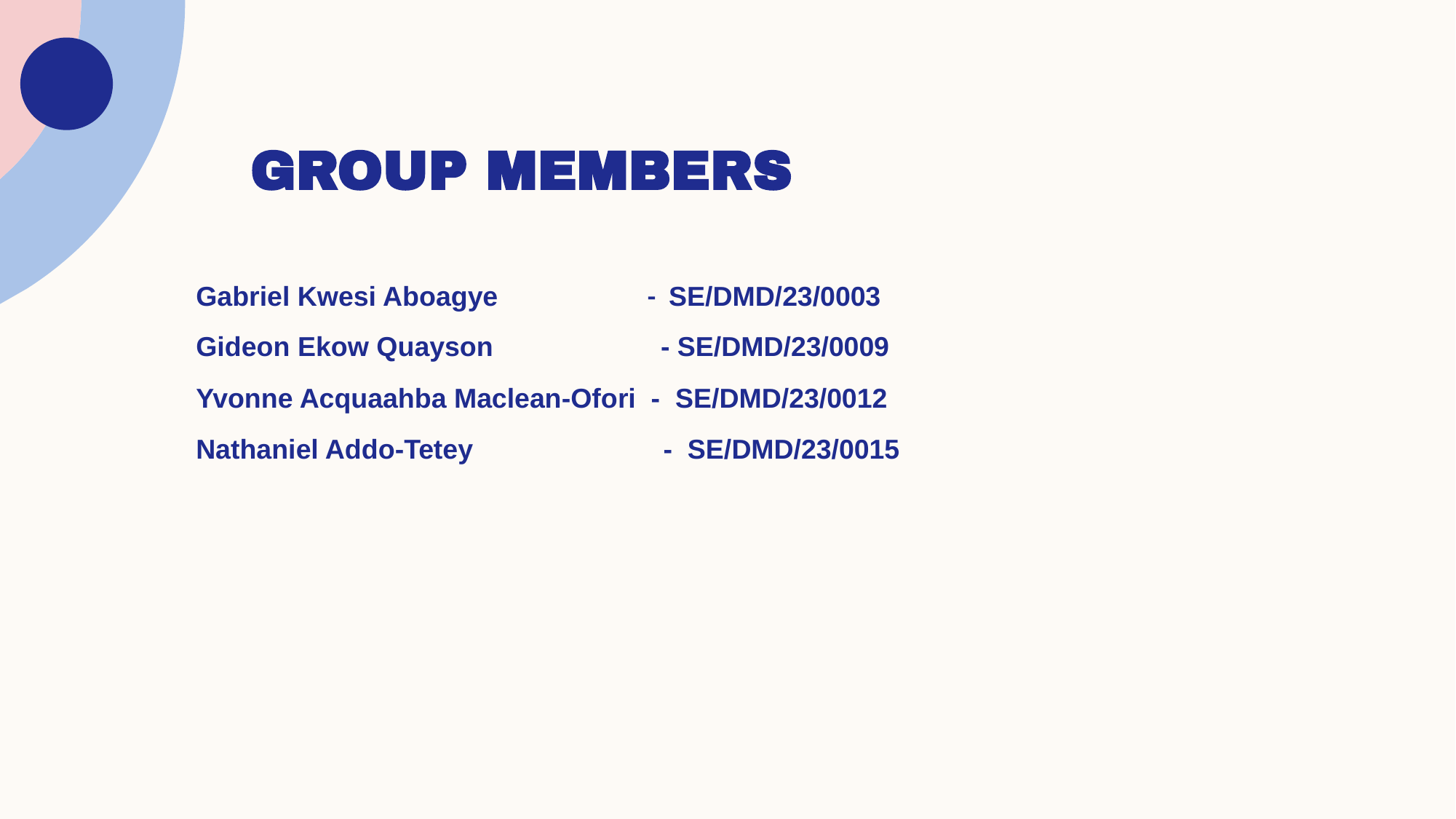

# Group members
Gabriel Kwesi Aboagye                        -  SE/DMD/23/0003
Gideon Ekow Quayson                      - SE/DMD/23/0009
Yvonne Acquaahba Maclean-Ofori  -  SE/DMD/23/0012
Nathaniel Addo-Tetey                         -  SE/DMD/23/0015